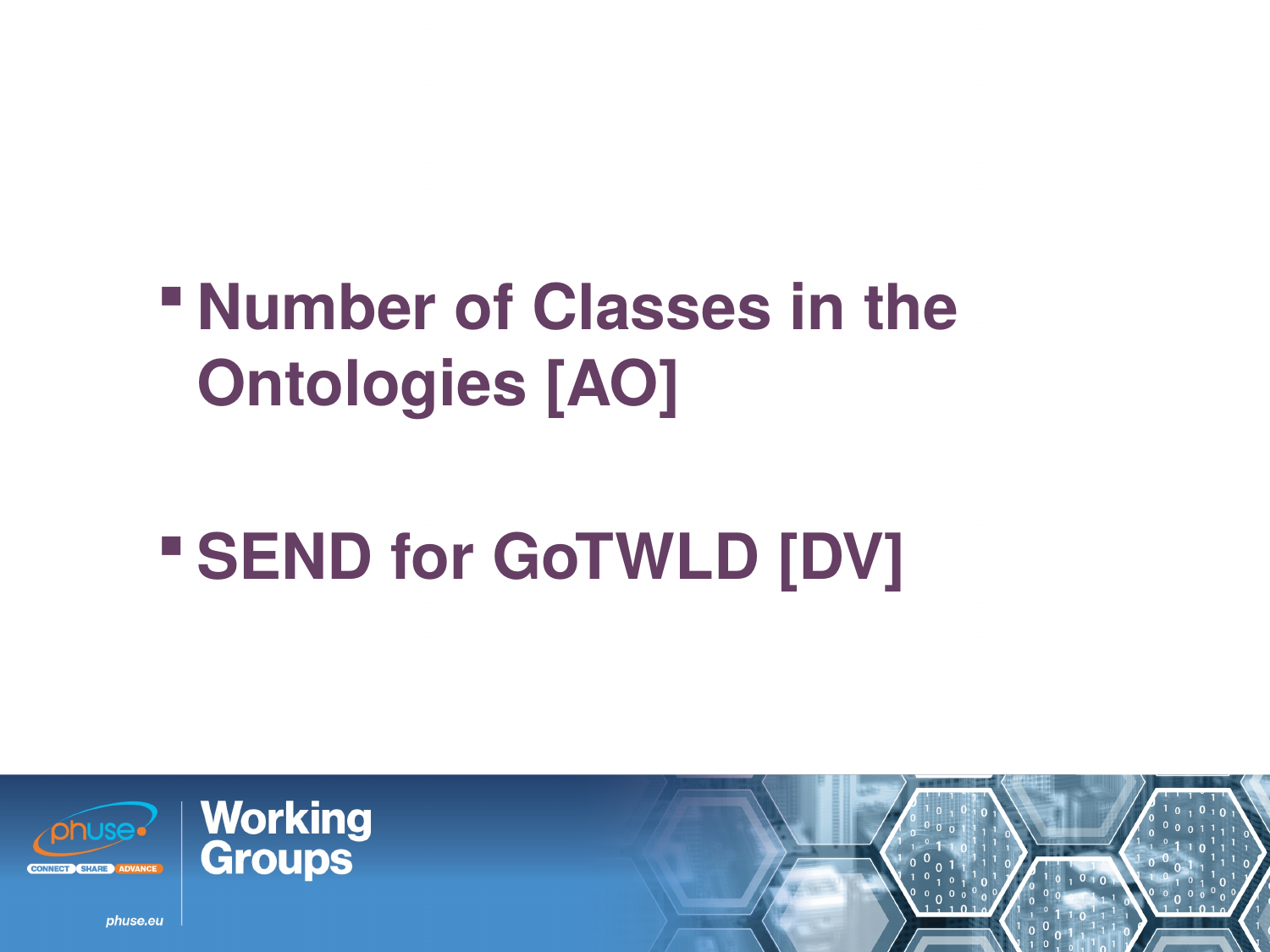

Number of Classes in the Ontologies [AO]

SEND for GoTWLD [DV]